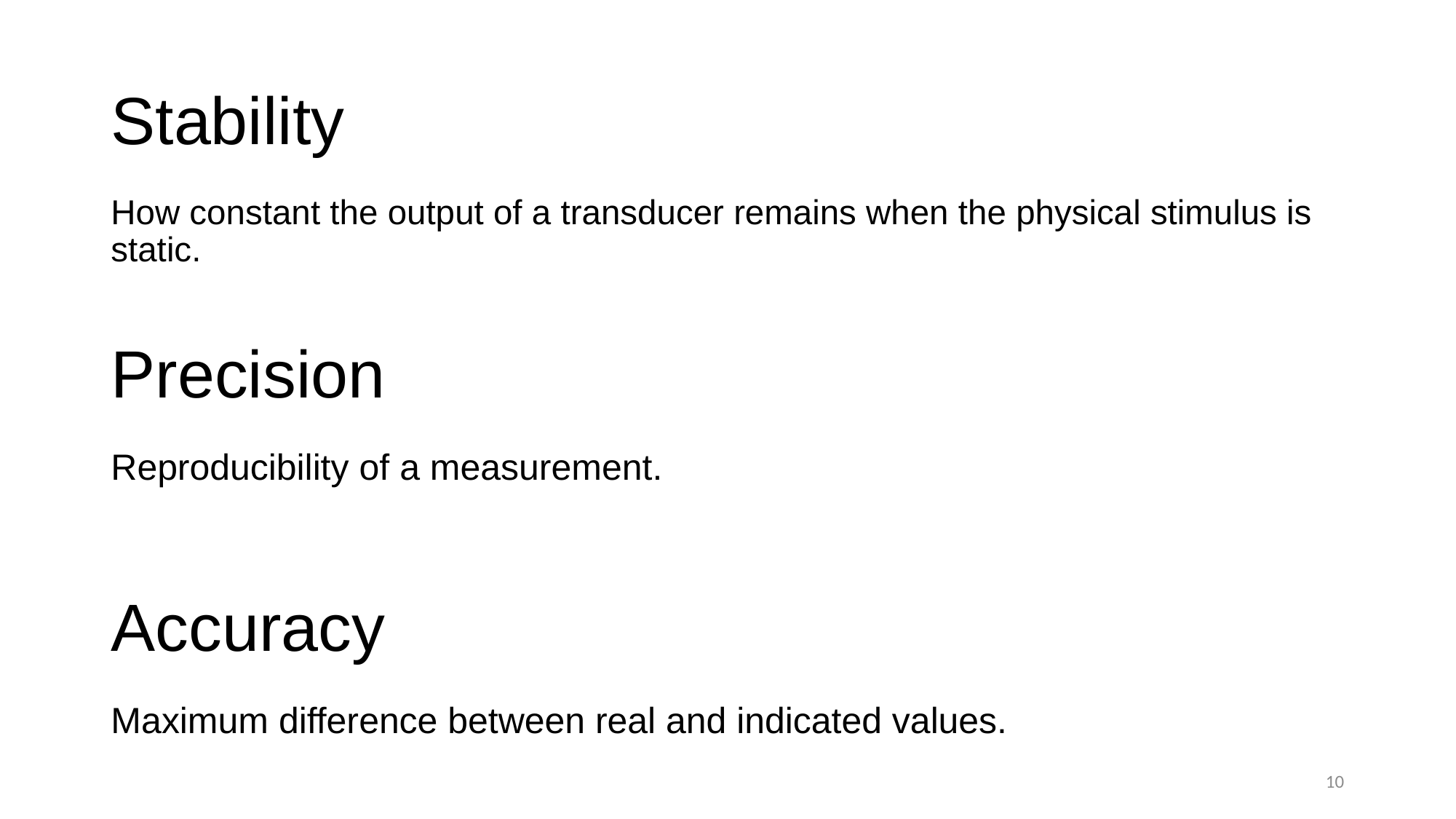

# Stability
How constant the output of a transducer remains when the physical stimulus is static.
Precision
Reproducibility of a measurement.
Accuracy
Maximum difference between real and indicated values.
10